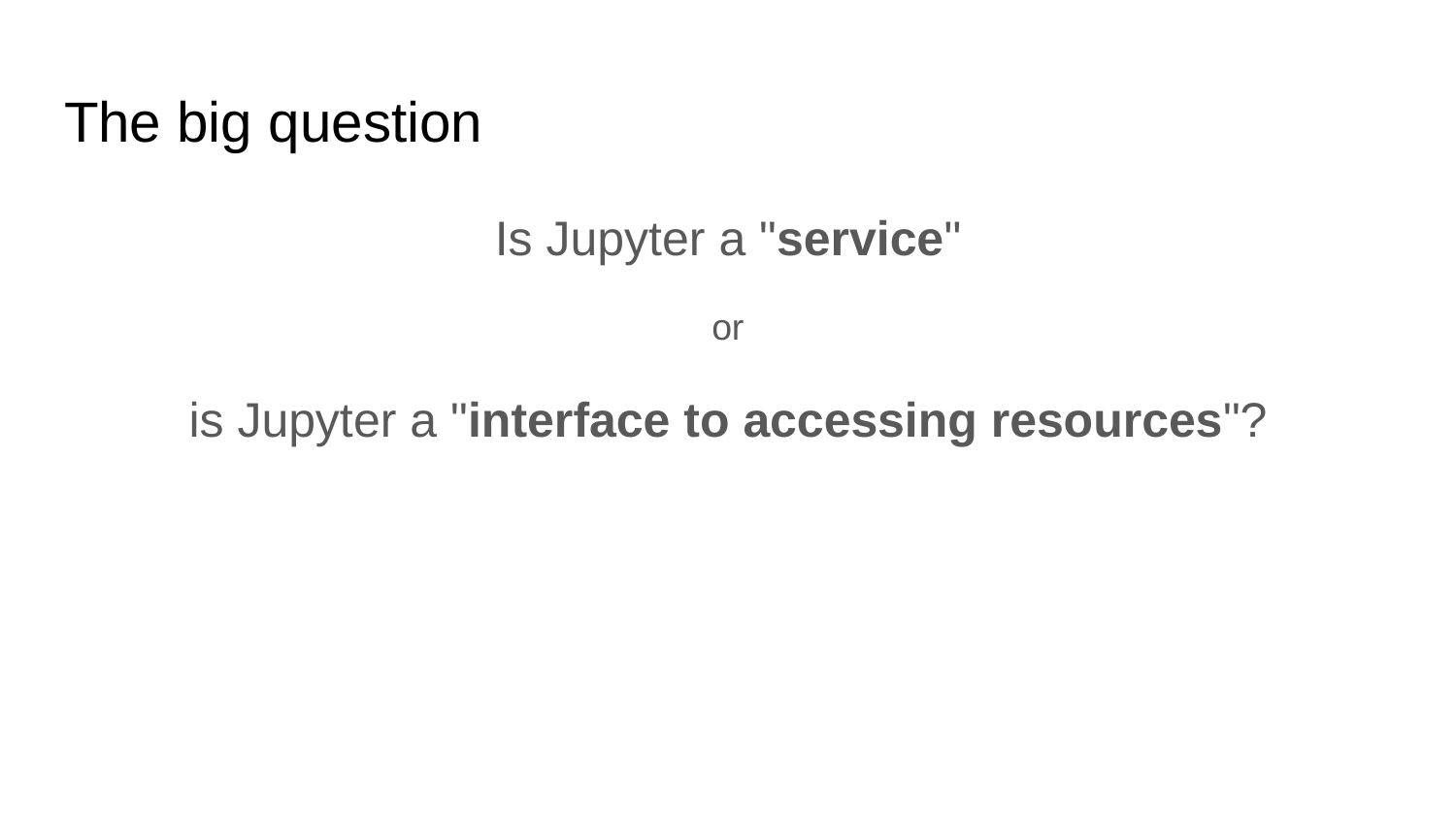

# The big question
Is Jupyter a "service"
or
is Jupyter a "interface to accessing resources"?